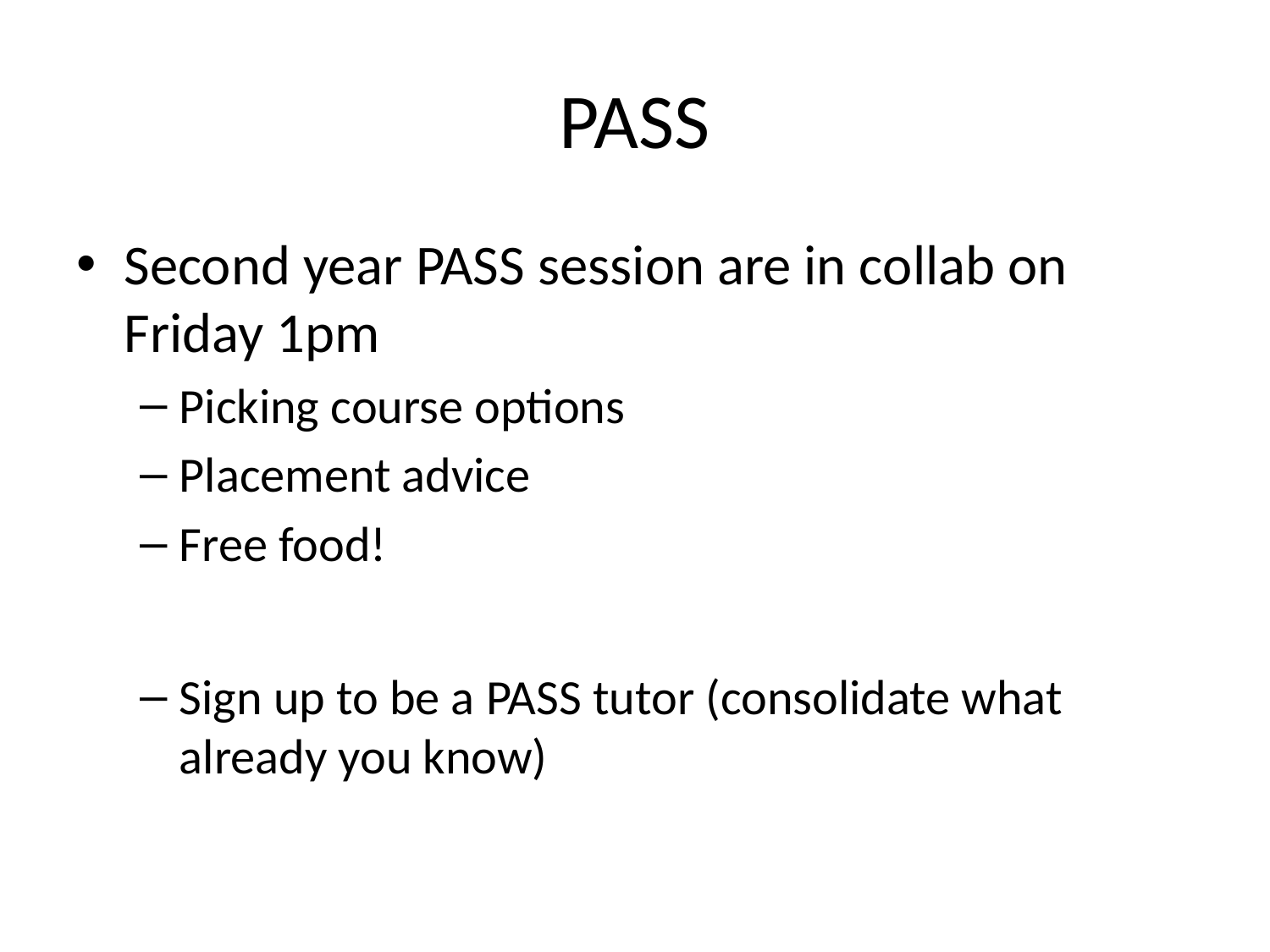

# PASS
Second year PASS session are in collab on Friday 1pm
Picking course options
Placement advice
Free food!

Sign up to be a PASS tutor (consolidate what already you know)